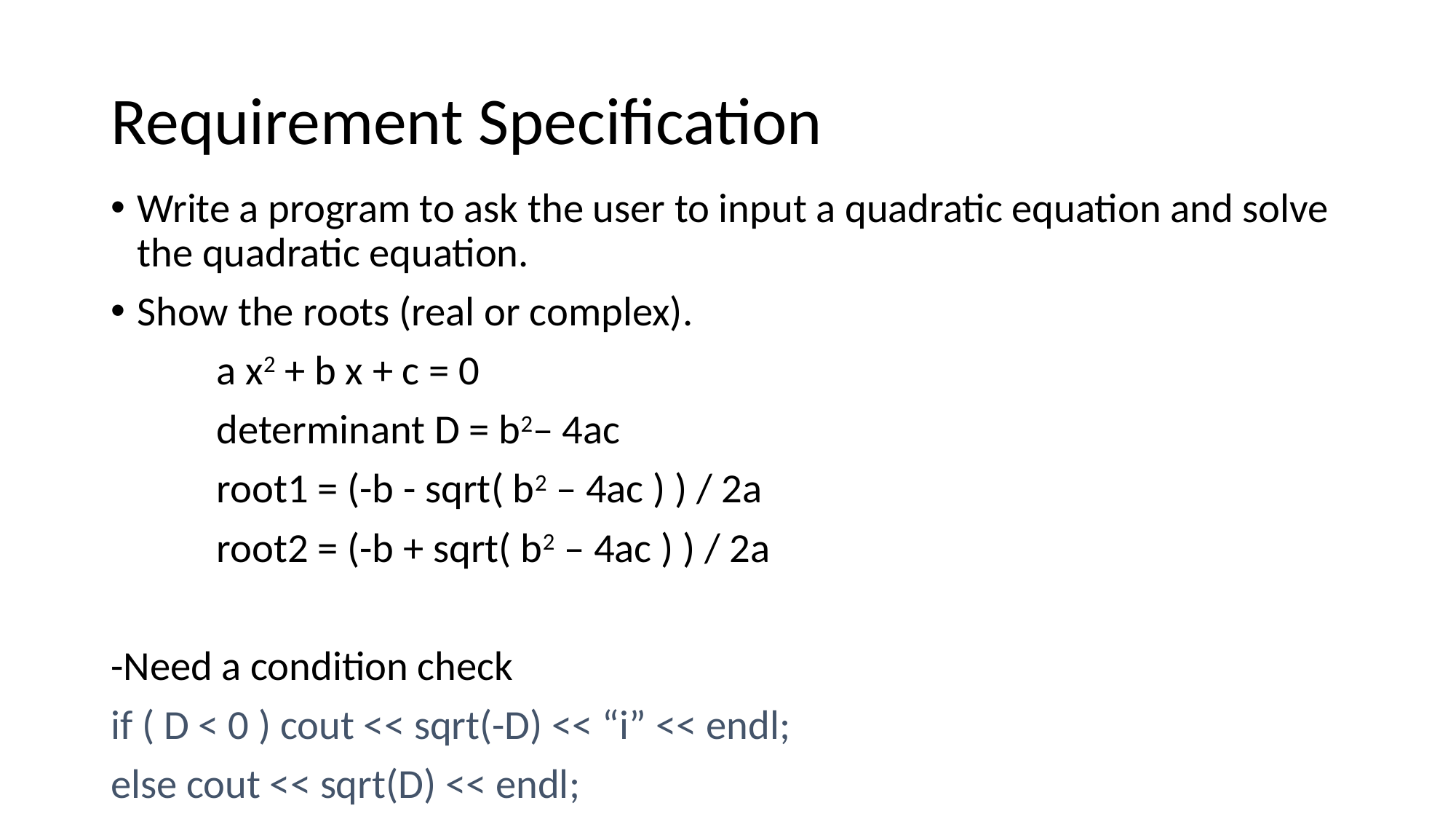

# Requirement Specification
Write a program to ask the user to input a quadratic equation and solve the quadratic equation.
Show the roots (real or complex).
	a x2 + b x + c = 0
	determinant D = b2– 4ac
	root1 = (-b - sqrt( b2 – 4ac ) ) / 2a
	root2 = (-b + sqrt( b2 – 4ac ) ) / 2a

-Need a condition check
if ( D < 0 ) cout << sqrt(-D) << “i” << endl;
else cout << sqrt(D) << endl;